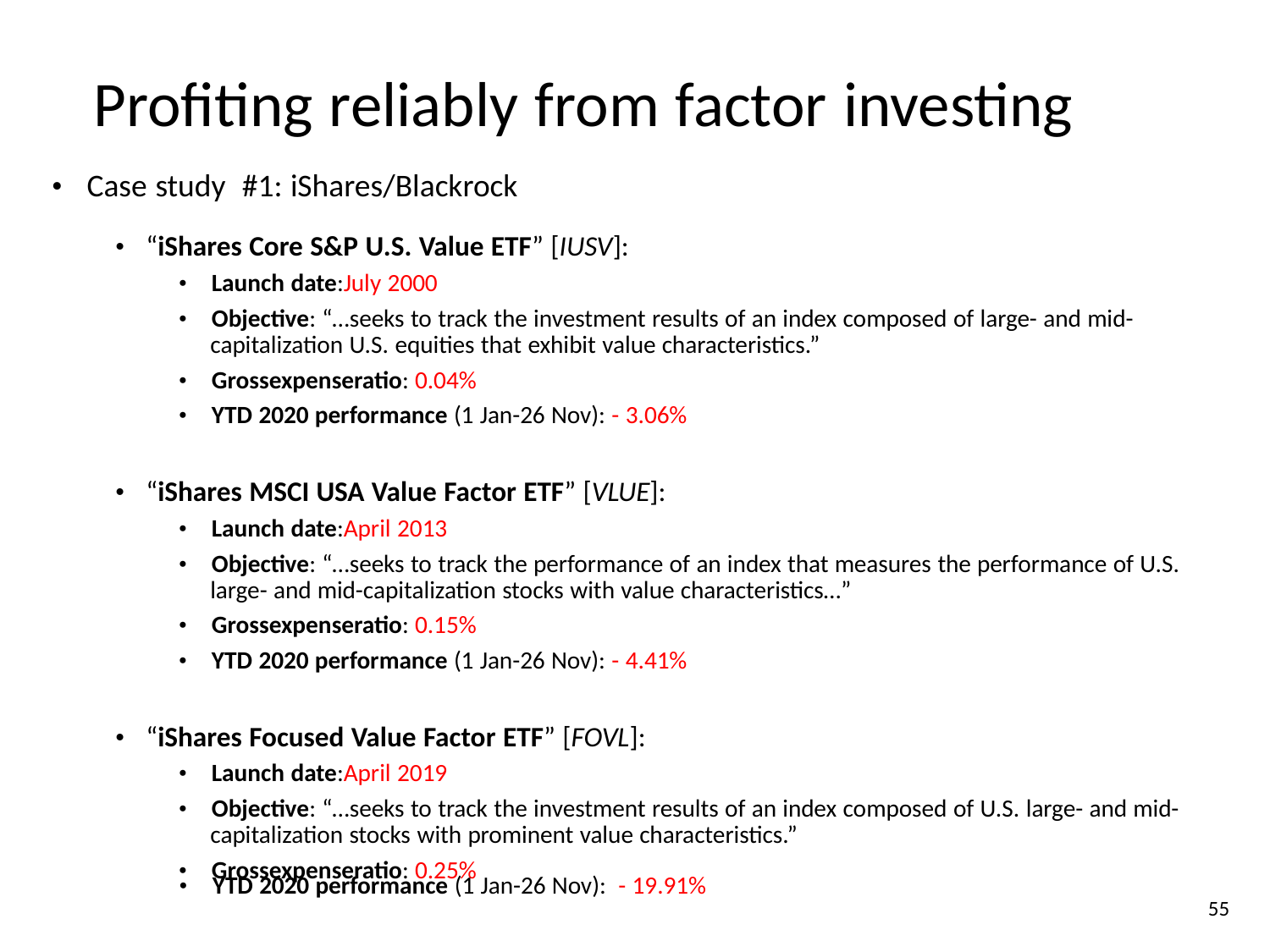

Profiting reliably from factor investing

•   Case study  #1: iShares/Blackrock

		•   “iShares Core S&P U.S. Value ETF” [IUSV]:
			•    Launch date:July 2000
			•    Objective: “…seeks to track the investment results of an index composed of large- and mid-
				capitalization U.S. equities that exhibit value characteristics.”
			•    Grossexpenseratio: 0.04%
			•    YTD 2020 performance (1 Jan-26 Nov): - 3.06%

		•   “iShares MSCI USA Value Factor ETF” [VLUE]:
			•    Launch date:April 2013
			•    Objective: “…seeks to track the performance of an index that measures the performance of U.S.
				large- and mid-capitalization stocks with value characteristics…”
			•    Grossexpenseratio: 0.15%
			•    YTD 2020 performance (1 Jan-26 Nov): - 4.41%

		•   “iShares Focused Value Factor ETF” [FOVL]:
			•    Launch date:April 2019
			•    Objective: “…seeks to track the investment results of an index composed of U.S. large- and mid-
				capitalization stocks with prominent value characteristics.”
			•    Grossexpenseratio: 0.25%
•    YTD 2020 performance (1 Jan-26 Nov):  - 19.91%
55